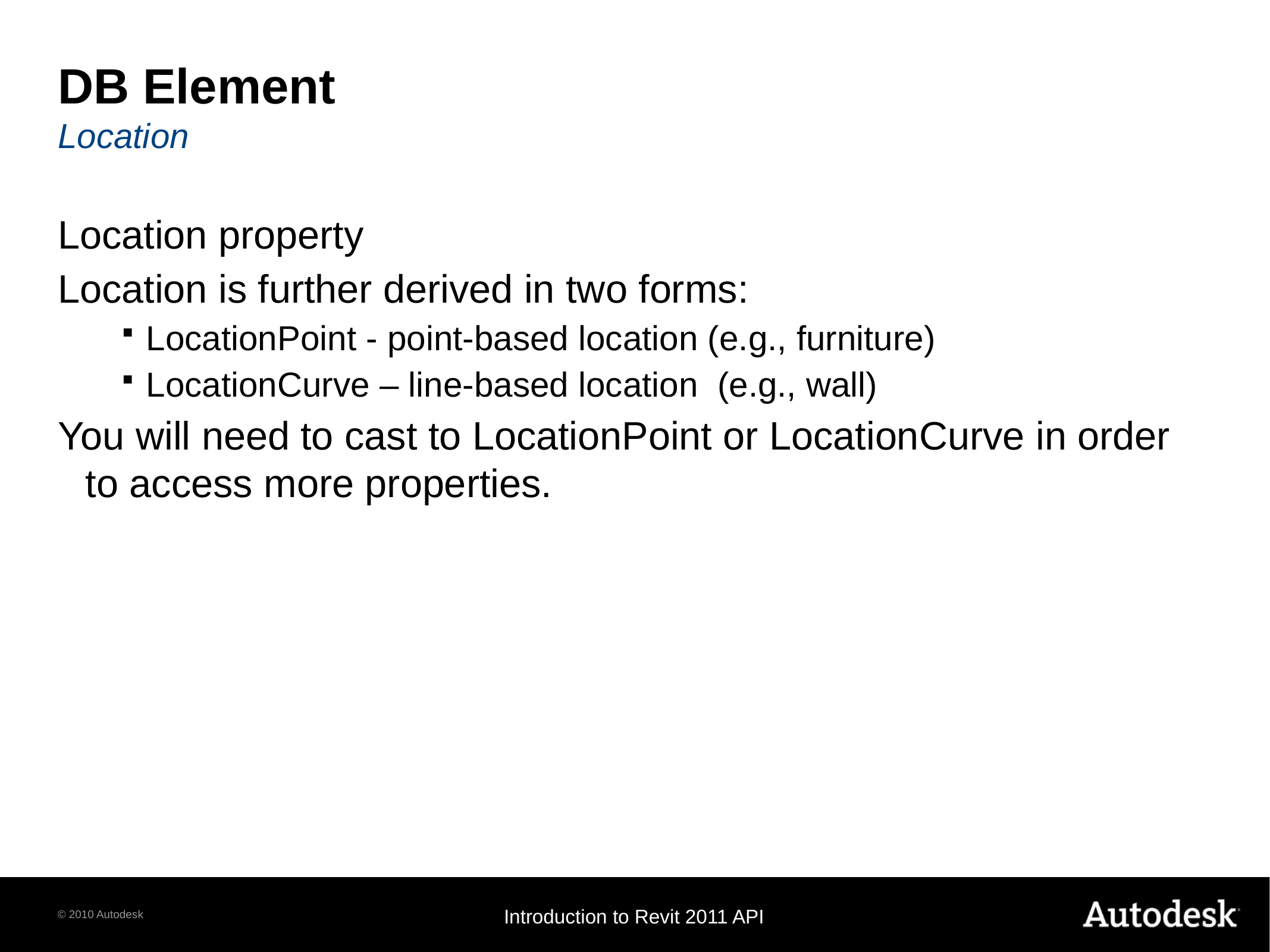

# DB Element Location
Location property
Location is further derived in two forms:
LocationPoint - point-based location (e.g., furniture)
LocationCurve – line-based location  (e.g., wall)
You will need to cast to LocationPoint or LocationCurve in order to access more properties.